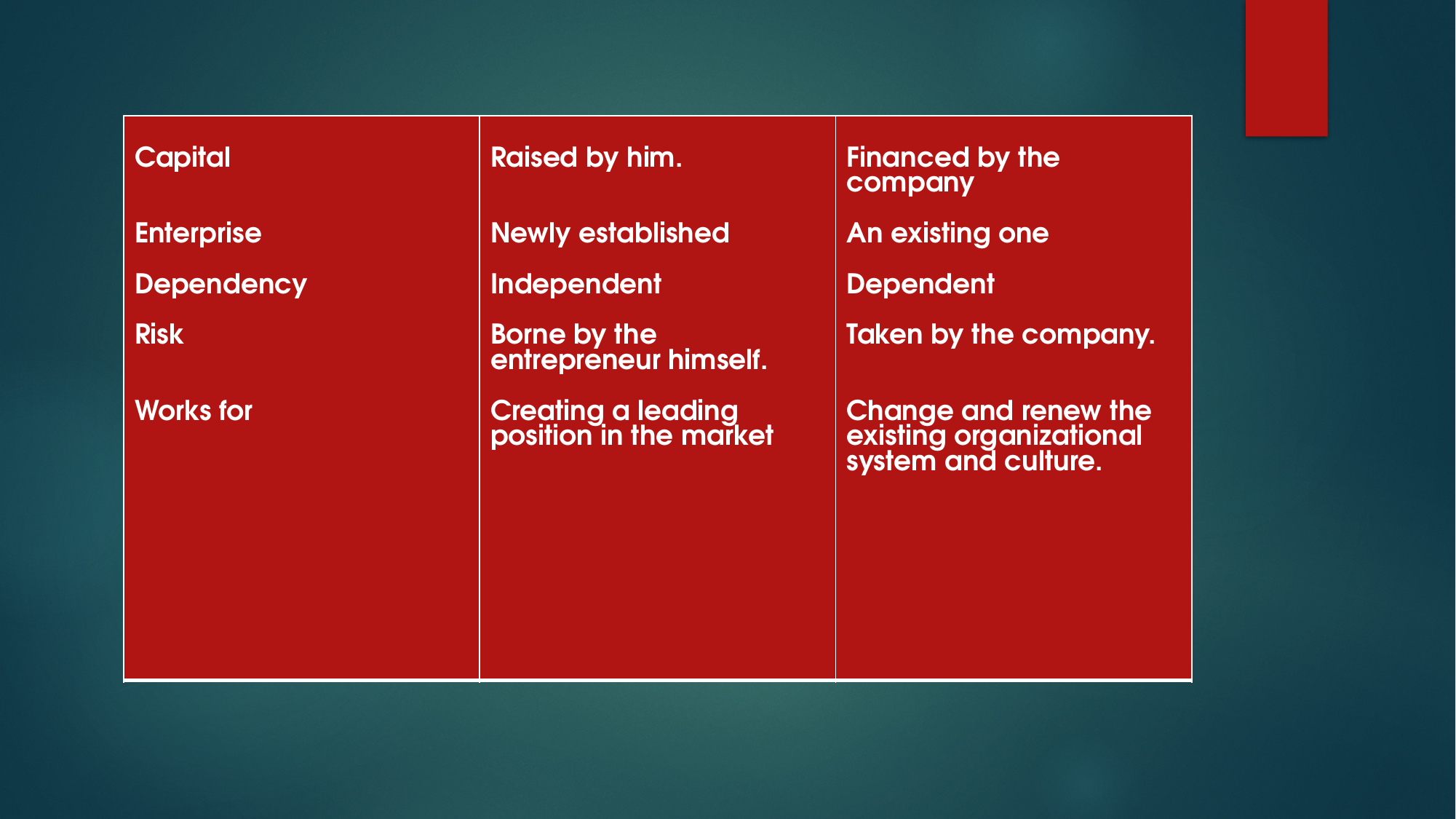

| Capital Enterprise Dependency Risk Works for | Raised by him. Newly established Independent Borne by the entrepreneur himself. Creating a leading position in the market | Financed by the company An existing one Dependent Taken by the company. Change and renew the existing organizational system and culture. |
| --- | --- | --- |